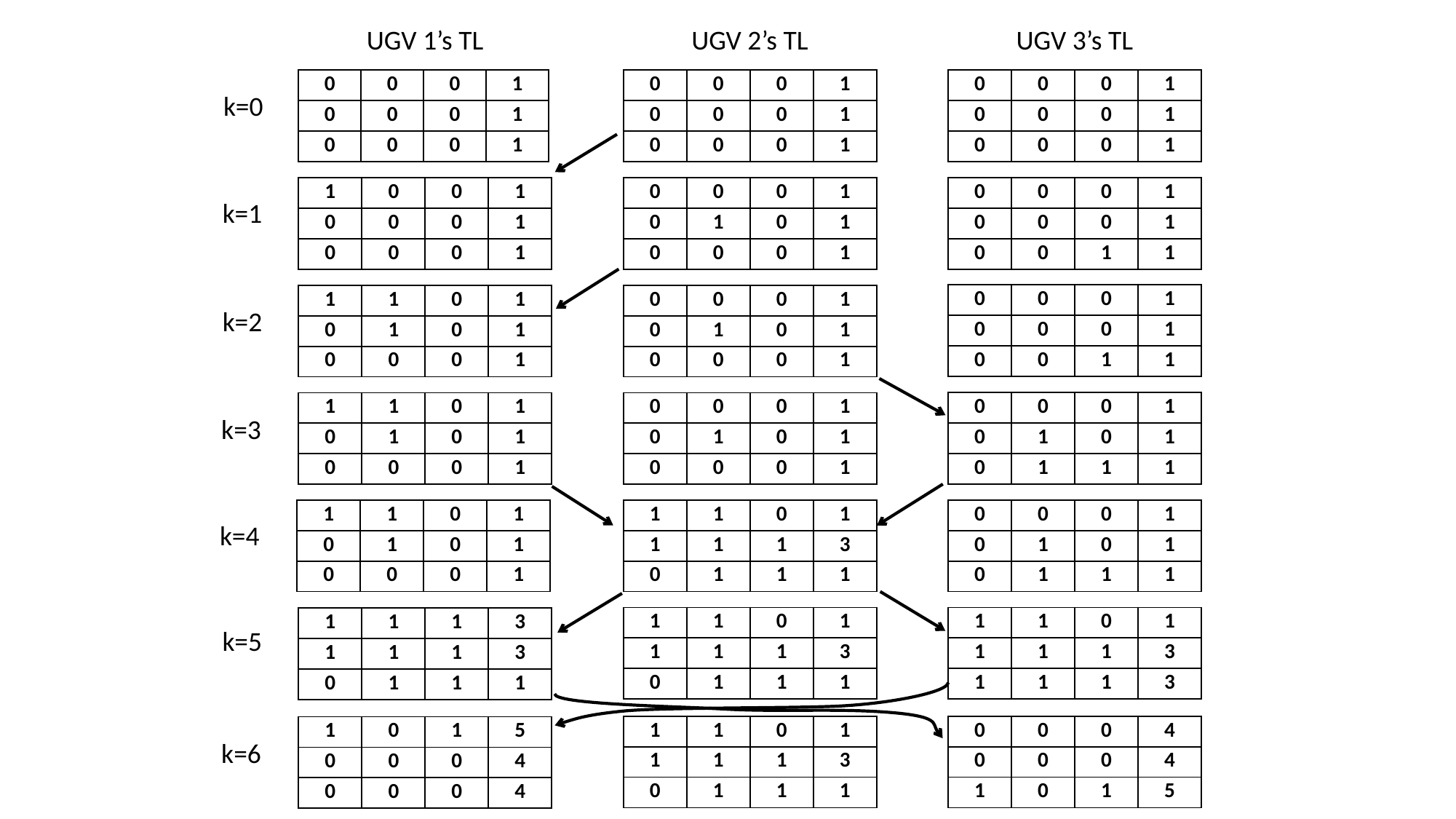

UGV 1’s TL
UGV 2’s TL
UGV 3’s TL
| 0 | 0 | 0 | 1 |
| --- | --- | --- | --- |
| 0 | 0 | 0 | 1 |
| 0 | 0 | 0 | 1 |
| 0 | 0 | 0 | 1 |
| --- | --- | --- | --- |
| 0 | 0 | 0 | 1 |
| 0 | 0 | 0 | 1 |
| 0 | 0 | 0 | 1 |
| --- | --- | --- | --- |
| 0 | 0 | 0 | 1 |
| 0 | 0 | 0 | 1 |
k=0
| 1 | 0 | 0 | 1 |
| --- | --- | --- | --- |
| 0 | 0 | 0 | 1 |
| 0 | 0 | 0 | 1 |
| 0 | 0 | 0 | 1 |
| --- | --- | --- | --- |
| 0 | 1 | 0 | 1 |
| 0 | 0 | 0 | 1 |
| 0 | 0 | 0 | 1 |
| --- | --- | --- | --- |
| 0 | 0 | 0 | 1 |
| 0 | 0 | 1 | 1 |
k=1
| 0 | 0 | 0 | 1 |
| --- | --- | --- | --- |
| 0 | 0 | 0 | 1 |
| 0 | 0 | 1 | 1 |
| 1 | 1 | 0 | 1 |
| --- | --- | --- | --- |
| 0 | 1 | 0 | 1 |
| 0 | 0 | 0 | 1 |
| 0 | 0 | 0 | 1 |
| --- | --- | --- | --- |
| 0 | 1 | 0 | 1 |
| 0 | 0 | 0 | 1 |
k=2
| 0 | 0 | 0 | 1 |
| --- | --- | --- | --- |
| 0 | 1 | 0 | 1 |
| 0 | 1 | 1 | 1 |
| 1 | 1 | 0 | 1 |
| --- | --- | --- | --- |
| 0 | 1 | 0 | 1 |
| 0 | 0 | 0 | 1 |
| 0 | 0 | 0 | 1 |
| --- | --- | --- | --- |
| 0 | 1 | 0 | 1 |
| 0 | 0 | 0 | 1 |
k=3
| 1 | 1 | 0 | 1 |
| --- | --- | --- | --- |
| 0 | 1 | 0 | 1 |
| 0 | 0 | 0 | 1 |
| 1 | 1 | 0 | 1 |
| --- | --- | --- | --- |
| 1 | 1 | 1 | 3 |
| 0 | 1 | 1 | 1 |
| 0 | 0 | 0 | 1 |
| --- | --- | --- | --- |
| 0 | 1 | 0 | 1 |
| 0 | 1 | 1 | 1 |
k=4
| 1 | 1 | 0 | 1 |
| --- | --- | --- | --- |
| 1 | 1 | 1 | 3 |
| 0 | 1 | 1 | 1 |
| 1 | 1 | 0 | 1 |
| --- | --- | --- | --- |
| 1 | 1 | 1 | 3 |
| 1 | 1 | 1 | 3 |
| 1 | 1 | 1 | 3 |
| --- | --- | --- | --- |
| 1 | 1 | 1 | 3 |
| 0 | 1 | 1 | 1 |
k=5

| 1 | 1 | 0 | 1 |
| --- | --- | --- | --- |
| 1 | 1 | 1 | 3 |
| 0 | 1 | 1 | 1 |
| 0 | 0 | 0 | 4 |
| --- | --- | --- | --- |
| 0 | 0 | 0 | 4 |
| 1 | 0 | 1 | 5 |
| 1 | 0 | 1 | 5 |
| --- | --- | --- | --- |
| 0 | 0 | 0 | 4 |
| 0 | 0 | 0 | 4 |
k=6